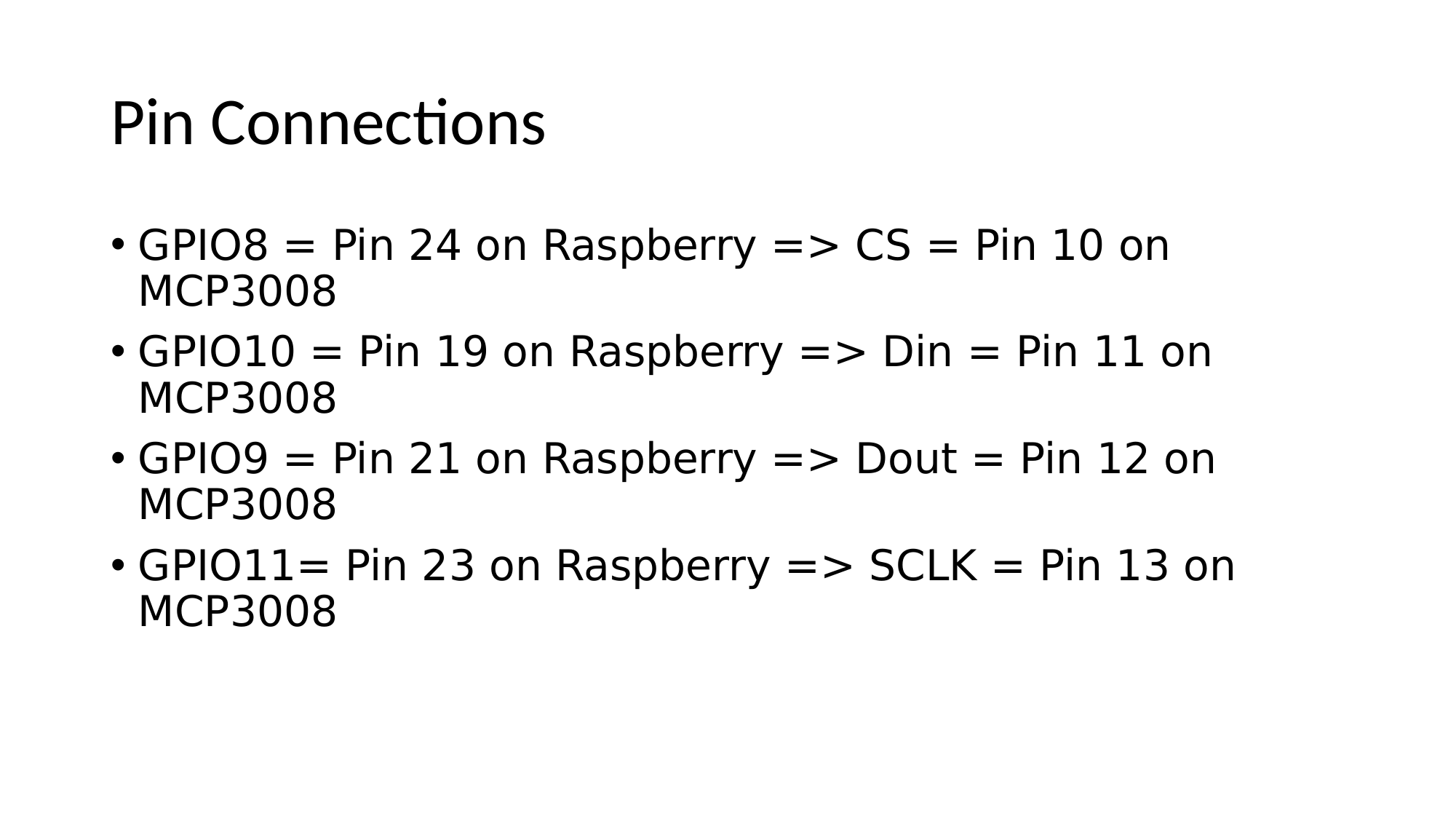

# Pin Connections
GPIO8 = Pin 24 on Raspberry => CS = Pin 10 on MCP3008
GPIO10 = Pin 19 on Raspberry => Din = Pin 11 on MCP3008
GPIO9 = Pin 21 on Raspberry => Dout = Pin 12 on MCP3008
GPIO11= Pin 23 on Raspberry => SCLK = Pin 13 on MCP3008